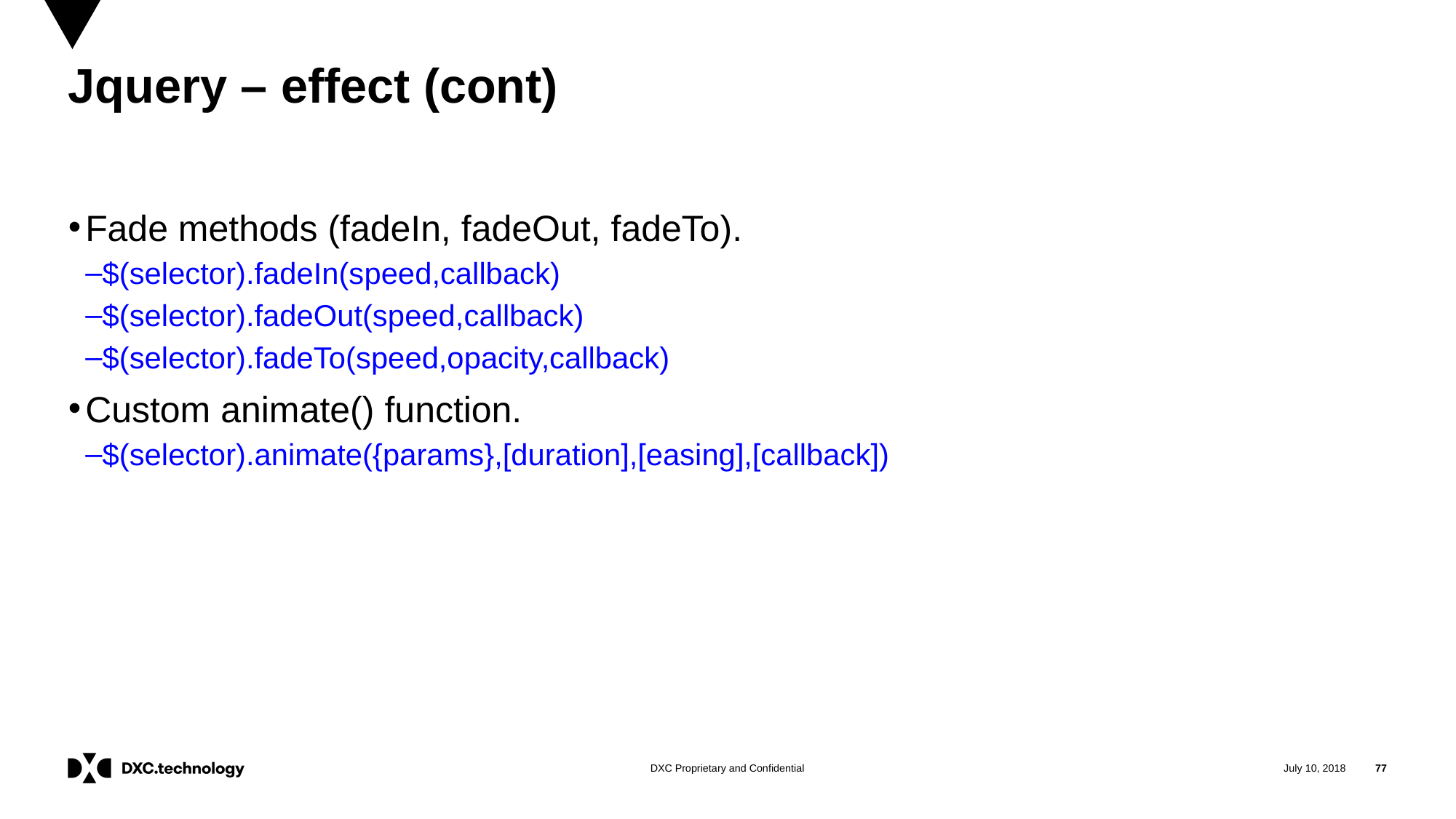

# Jquery – effect (cont)
Fade methods (fadeIn, fadeOut, fadeTo).
$(selector).fadeIn(speed,callback)
$(selector).fadeOut(speed,callback)
$(selector).fadeTo(speed,opacity,callback)
Custom animate() function.
$(selector).animate({params},[duration],[easing],[callback])